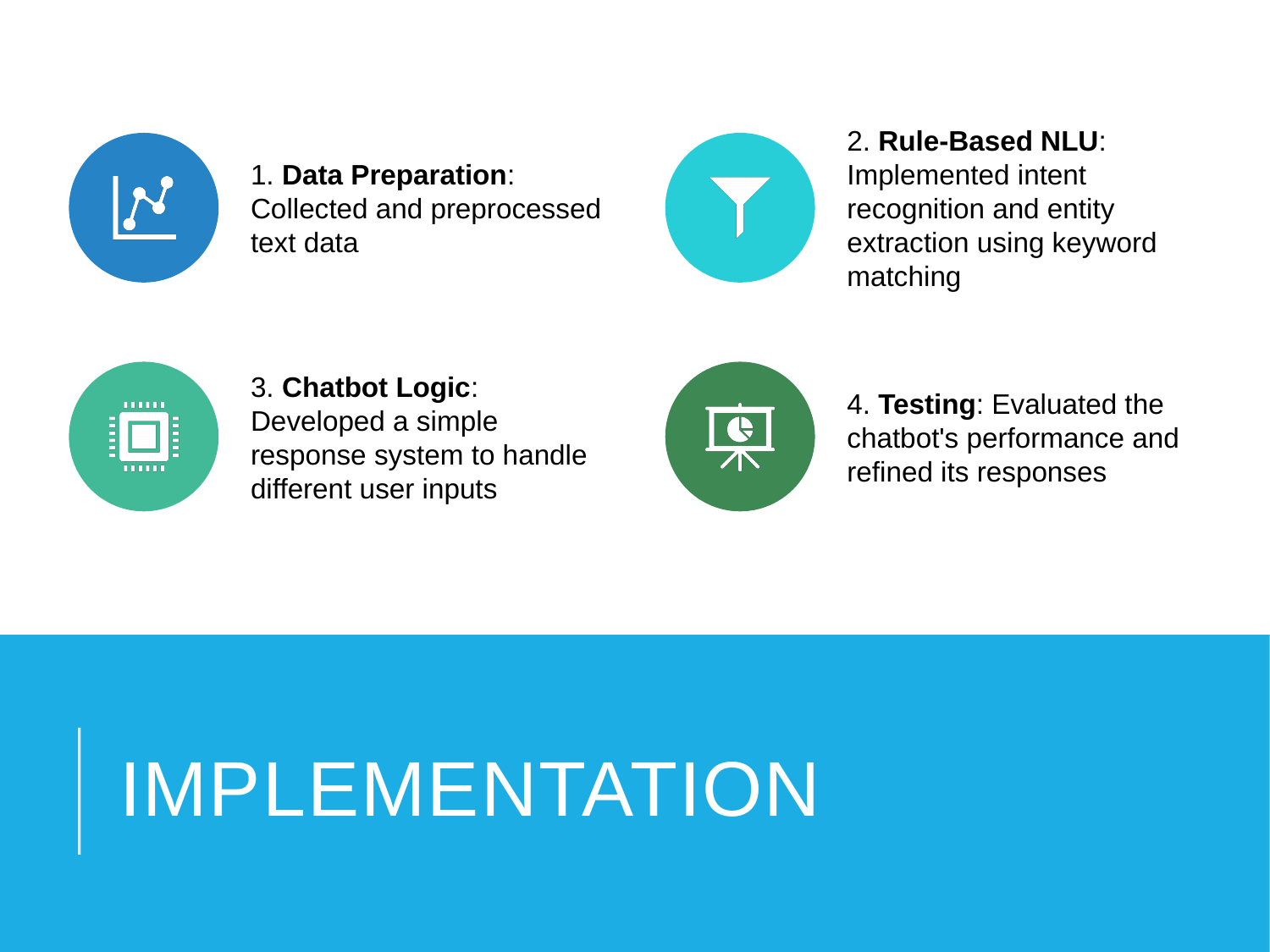

1. Data Preparation: Collected and preprocessed text data
2. Rule-Based NLU: Implemented intent recognition and entity extraction using keyword matching
3. Chatbot Logic: Developed a simple response system to handle different user inputs
4. Testing: Evaluated the chatbot's performance and refined its responses

# Implementation